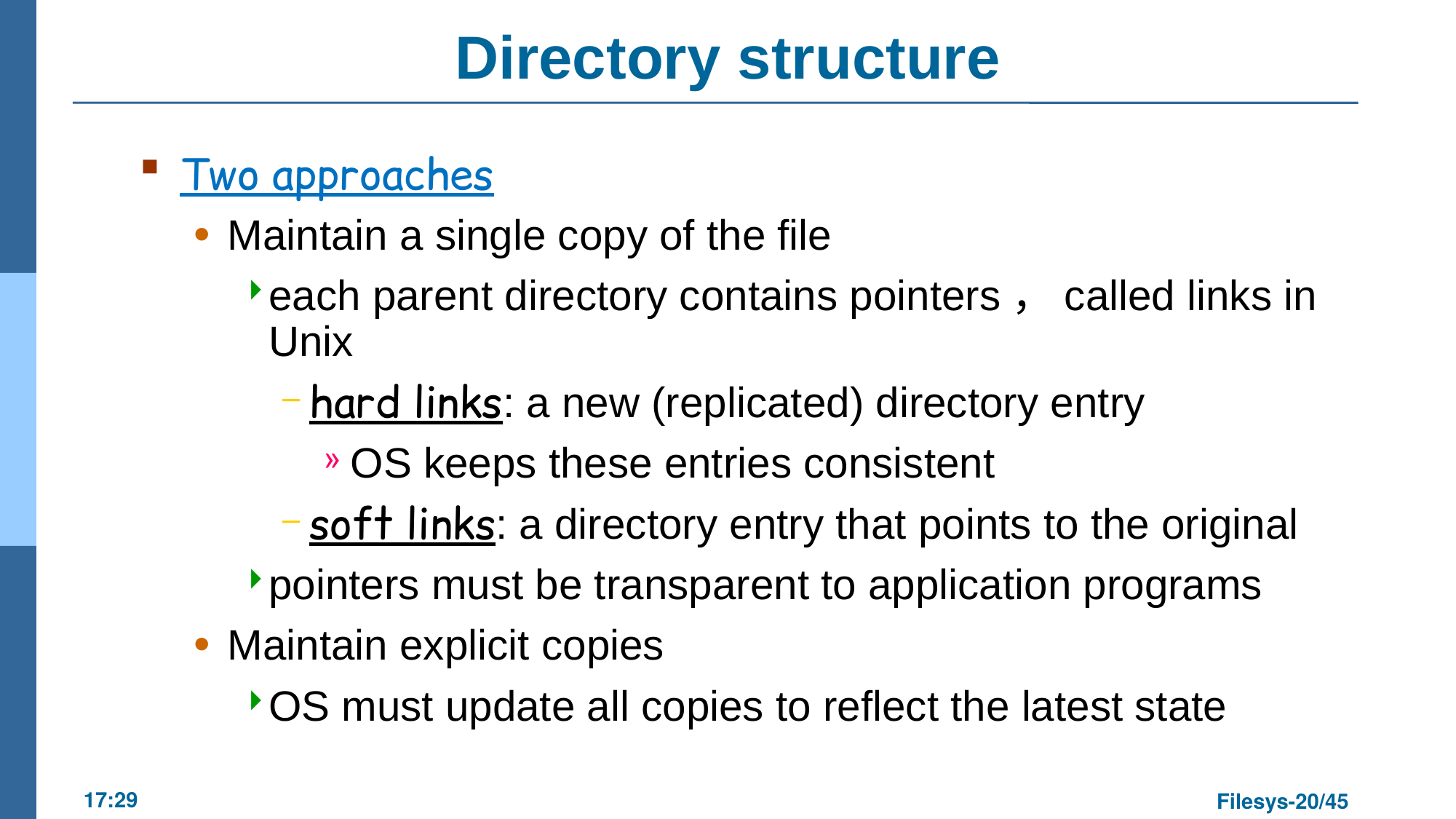

# Directory structure
Two approaches
Maintain a single copy of the file
each parent directory contains pointers，called links in Unix
hard links: a new (replicated) directory entry
OS keeps these entries consistent
soft links: a directory entry that points to the original
pointers must be transparent to application programs
Maintain explicit copies
OS must update all copies to reflect the latest state